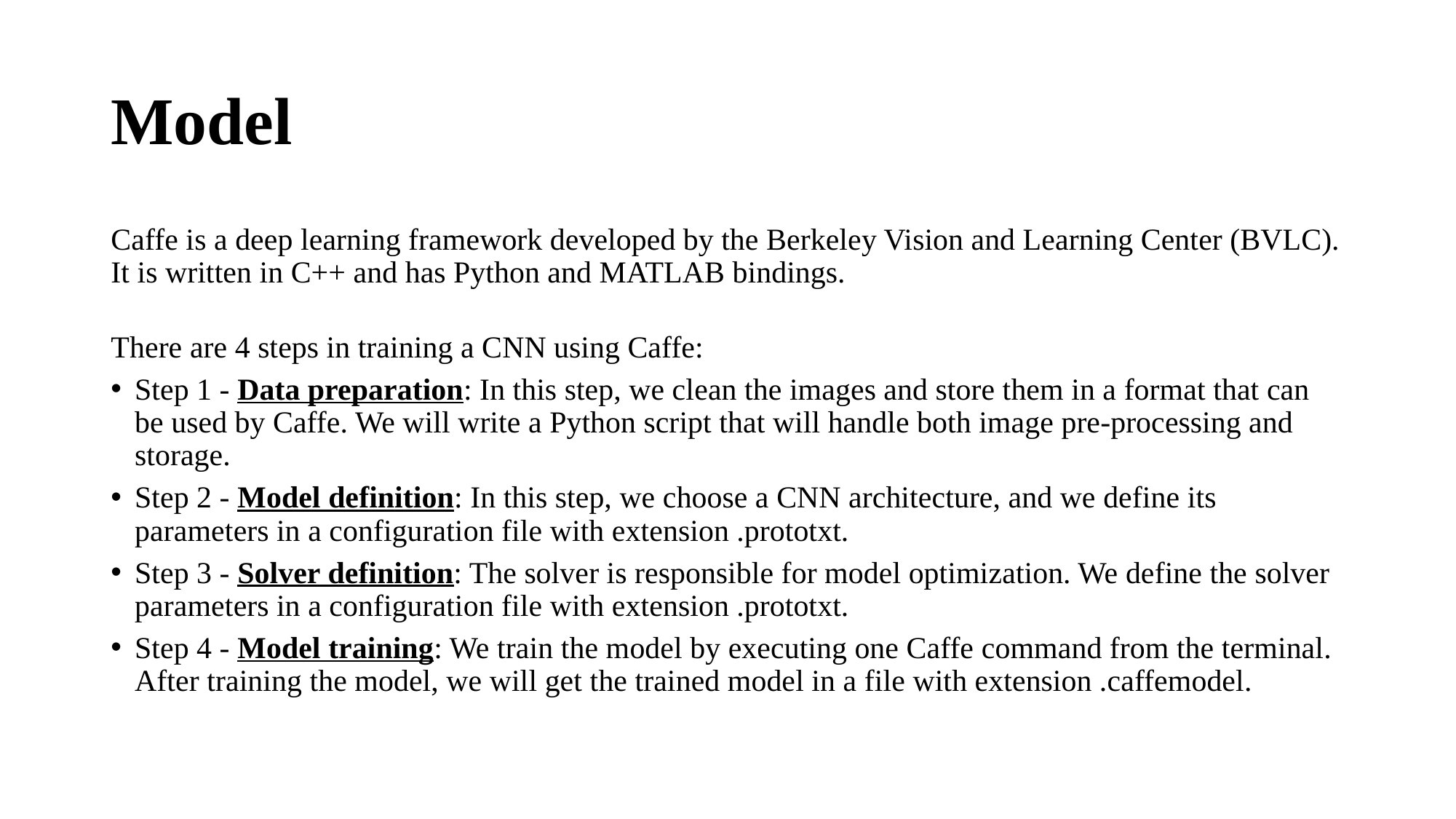

# Model
Caffe is a deep learning framework developed by the Berkeley Vision and Learning Center (BVLC). It is written in C++ and has Python and MATLAB bindings.
There are 4 steps in training a CNN using Caffe:
Step 1 - Data preparation: In this step, we clean the images and store them in a format that can be used by Caffe. We will write a Python script that will handle both image pre-processing and storage.
Step 2 - Model definition: In this step, we choose a CNN architecture, and we define its parameters in a configuration file with extension .prototxt.
Step 3 - Solver definition: The solver is responsible for model optimization. We define the solver parameters in a configuration file with extension .prototxt.
Step 4 - Model training: We train the model by executing one Caffe command from the terminal. After training the model, we will get the trained model in a file with extension .caffemodel.